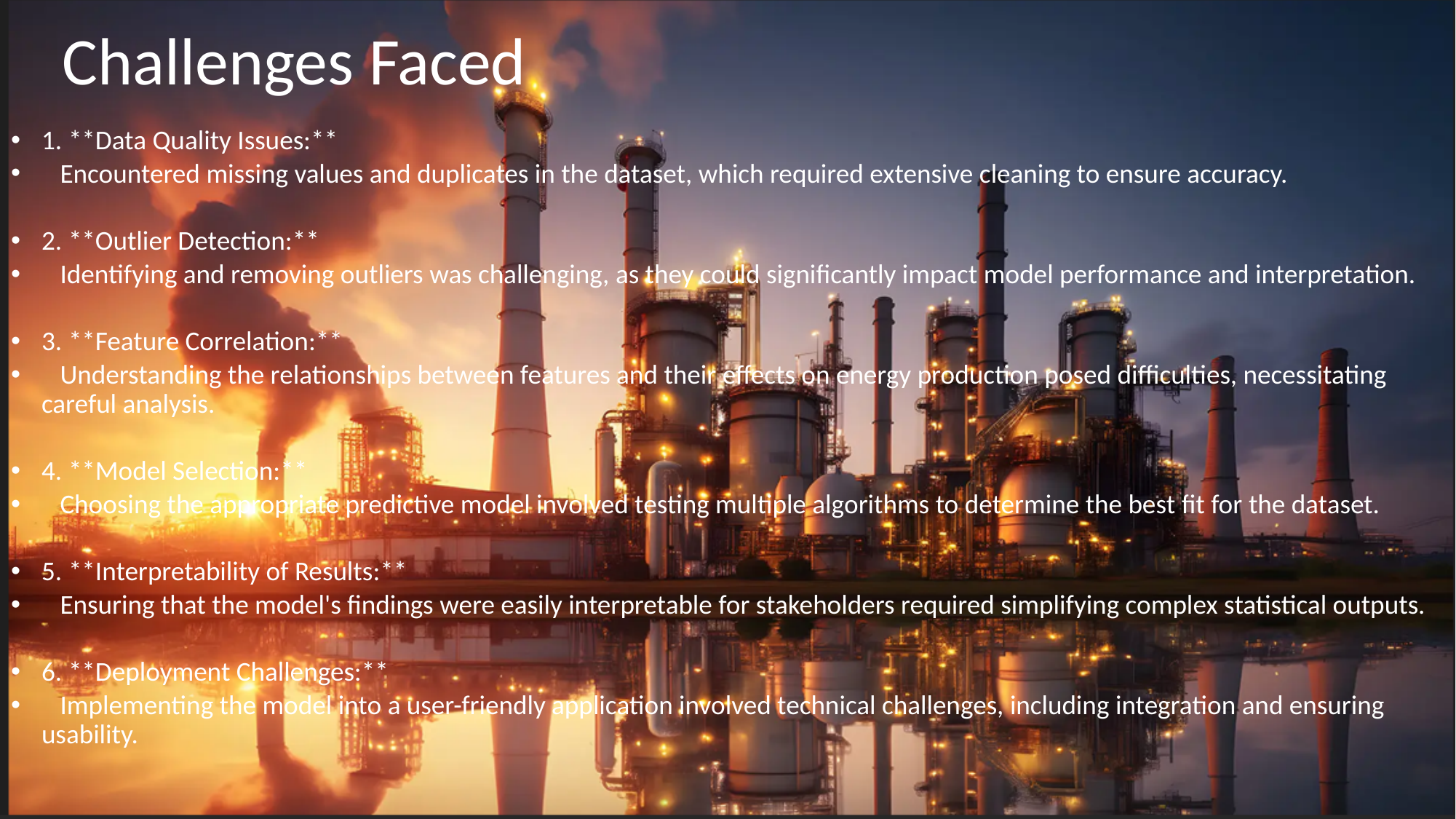

# Challenges Faced

1. **Data Quality Issues:**
   Encountered missing values and duplicates in the dataset, which required extensive cleaning to ensure accuracy.

2. **Outlier Detection:**
   Identifying and removing outliers was challenging, as they could significantly impact model performance and interpretation.

3. **Feature Correlation:**
   Understanding the relationships between features and their effects on energy production posed difficulties, necessitating careful analysis.

4. **Model Selection:**
   Choosing the appropriate predictive model involved testing multiple algorithms to determine the best fit for the dataset.

5. **Interpretability of Results:**
   Ensuring that the model's findings were easily interpretable for stakeholders required simplifying complex statistical outputs.

6. **Deployment Challenges:**
   Implementing the model into a user-friendly application involved technical challenges, including integration and ensuring usability.